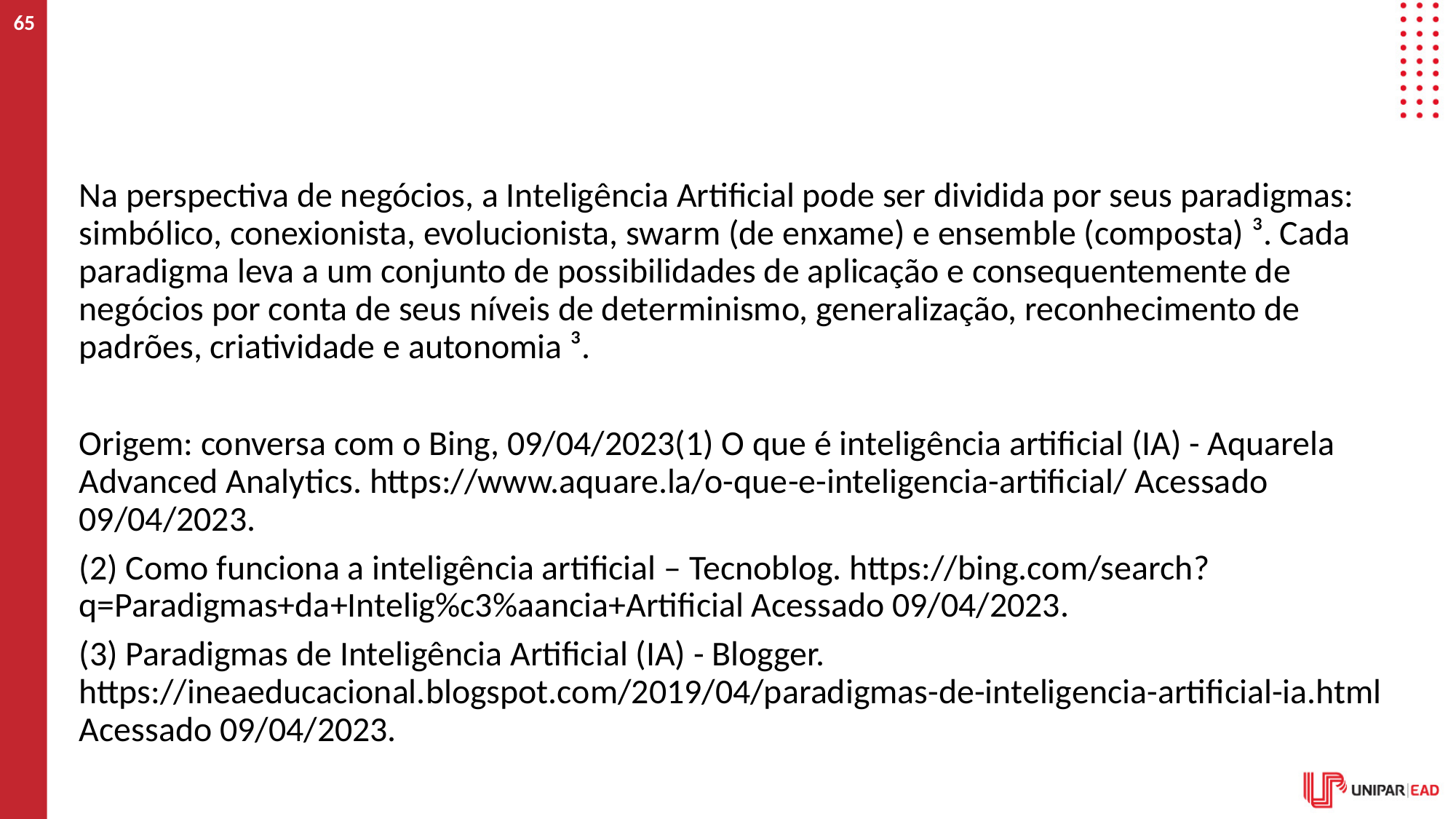

65
#
Na perspectiva de negócios, a Inteligência Artificial pode ser dividida por seus paradigmas: simbólico, conexionista, evolucionista, swarm (de enxame) e ensemble (composta) ³. Cada paradigma leva a um conjunto de possibilidades de aplicação e consequentemente de negócios por conta de seus níveis de determinismo, generalização, reconhecimento de padrões, criatividade e autonomia ³.

Origem: conversa com o Bing, 09/04/2023(1) O que é inteligência artificial (IA) - Aquarela Advanced Analytics. https://www.aquare.la/o-que-e-inteligencia-artificial/ Acessado 09/04/2023.
(2) Como funciona a inteligência artificial – Tecnoblog. https://bing.com/search?q=Paradigmas+da+Intelig%c3%aancia+Artificial Acessado 09/04/2023.
(3) Paradigmas de Inteligência Artificial (IA) - Blogger. https://ineaeducacional.blogspot.com/2019/04/paradigmas-de-inteligencia-artificial-ia.html Acessado 09/04/2023.